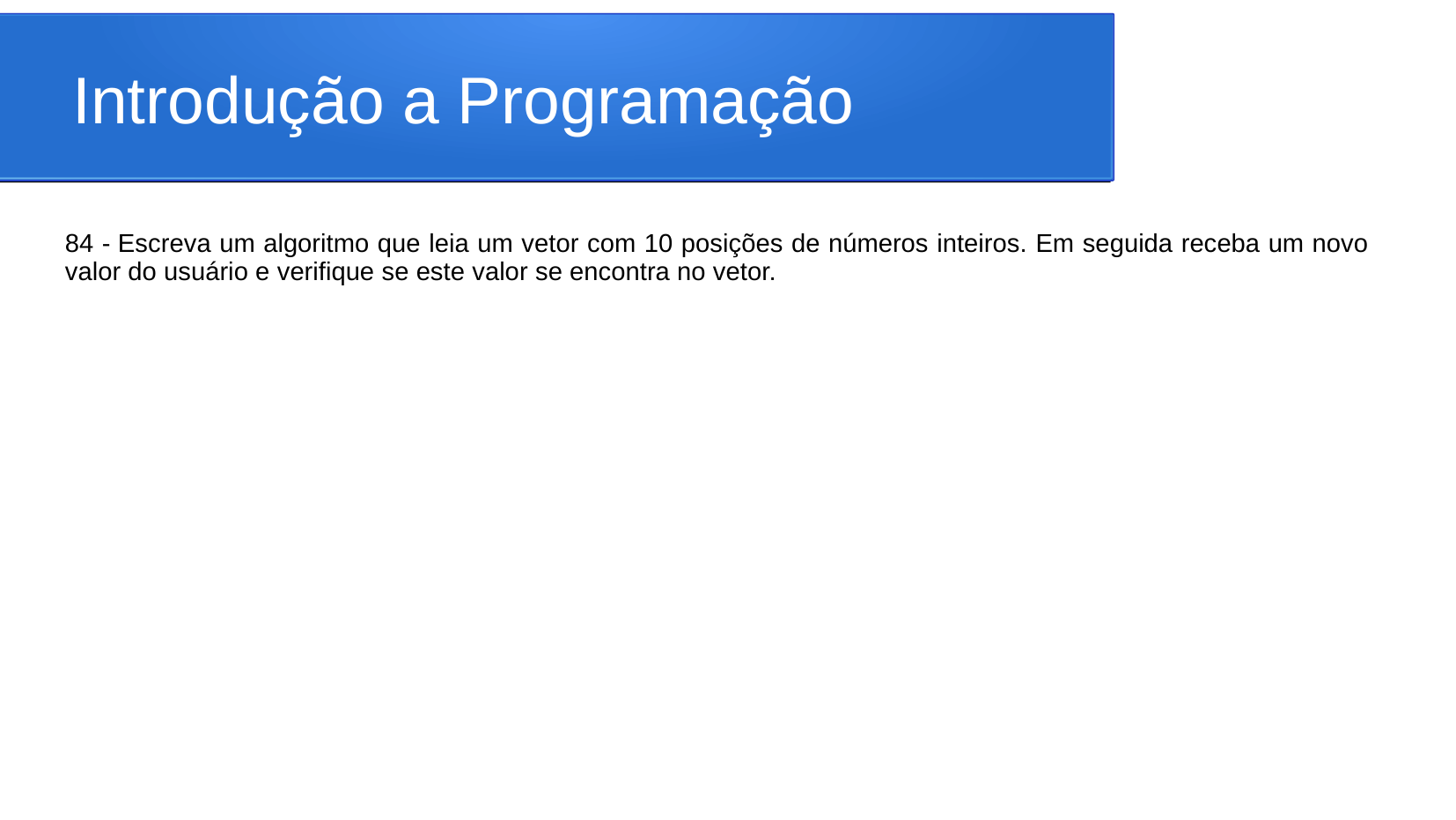

# Introdução a Programação
84 - Escreva um algoritmo que leia um vetor com 10 posições de números inteiros. Em seguida receba um novo valor do usuário e verifique se este valor se encontra no vetor.